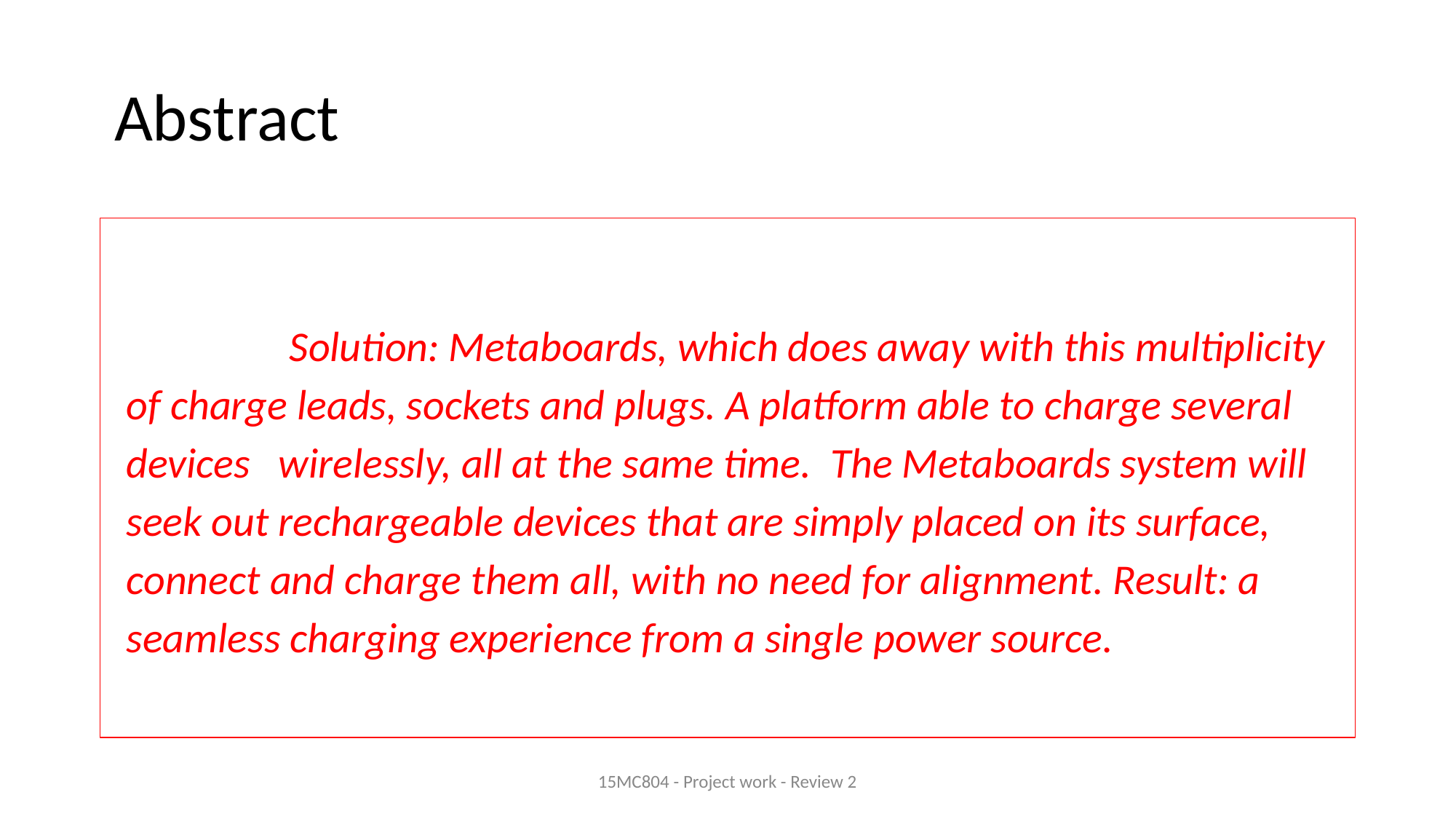

# Abstract

              Solution: Metaboards, which does away with this multiplicity of charge leads, sockets and plugs. A platform able to charge several devices   wirelessly, all at the same time.  The Metaboards system will seek out rechargeable devices that are simply placed on its surface, connect and charge them all, with no need for alignment. Result: a seamless charging experience from a single power source.

15MC804 - Project work - Review 2